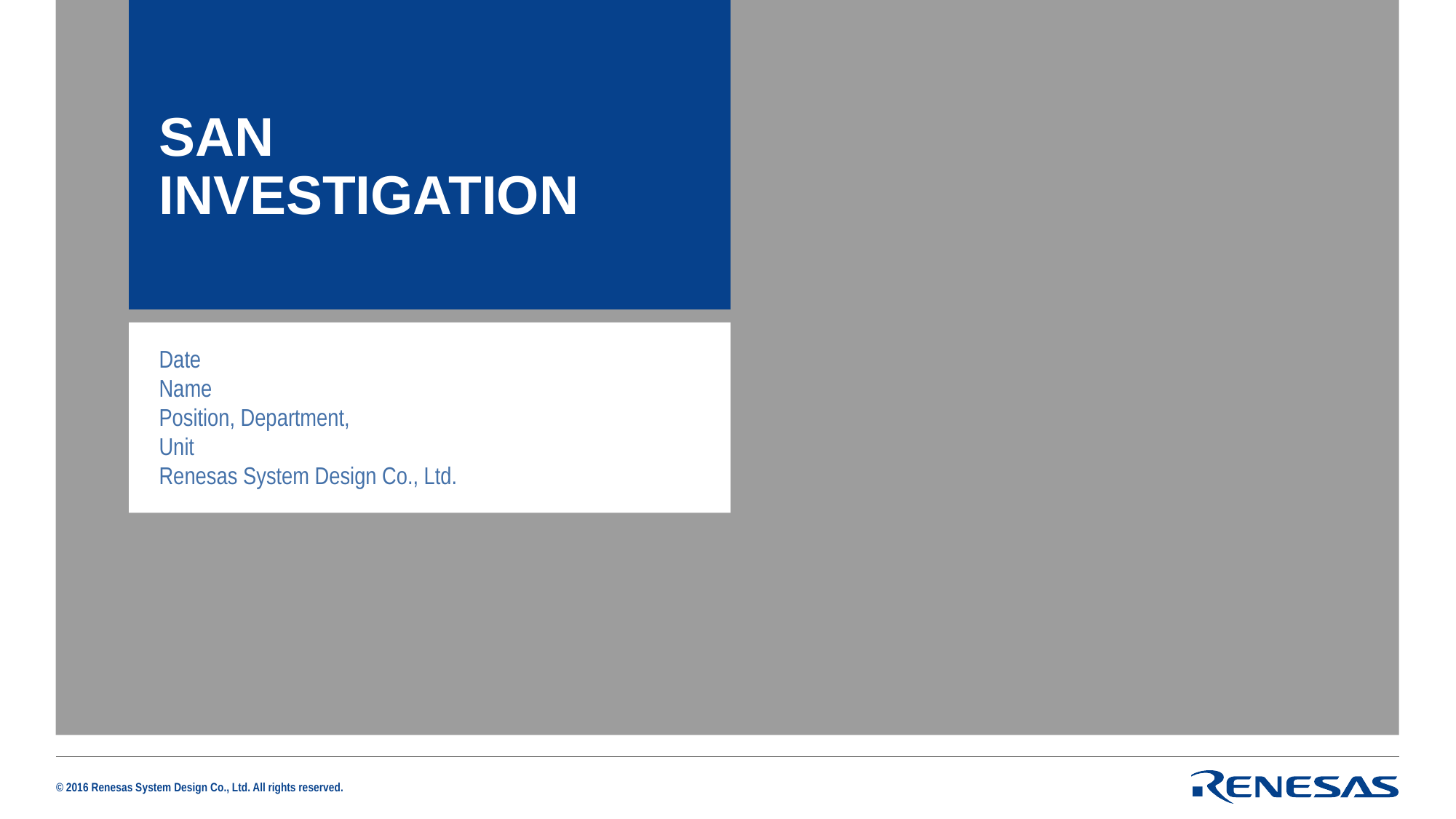

SAN INVESTIGATION

Date
Name
Position, Department,
Unit
Renesas System Design Co., Ltd.